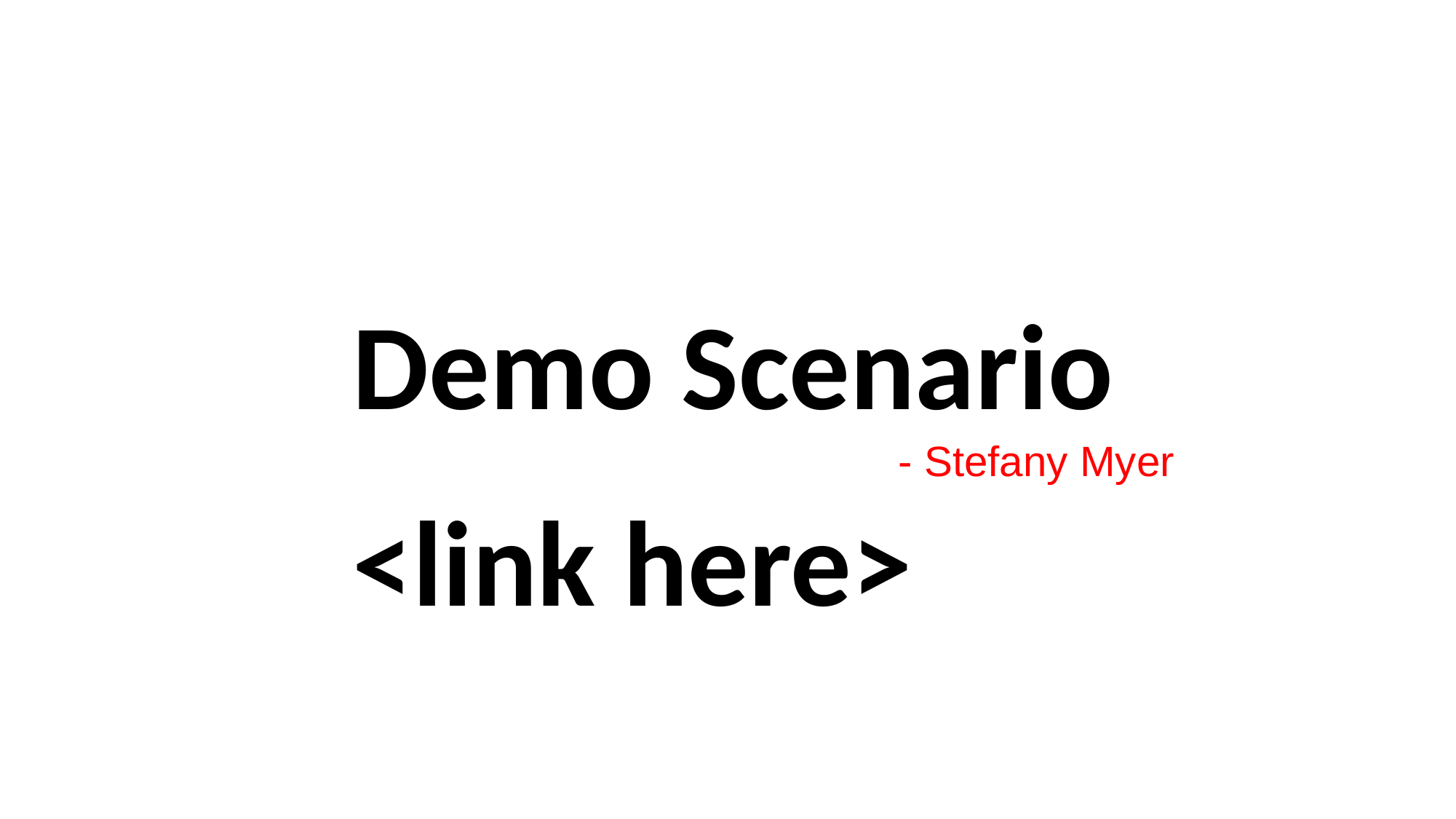

Demo Scenario
					- Stefany Myer
<link here>